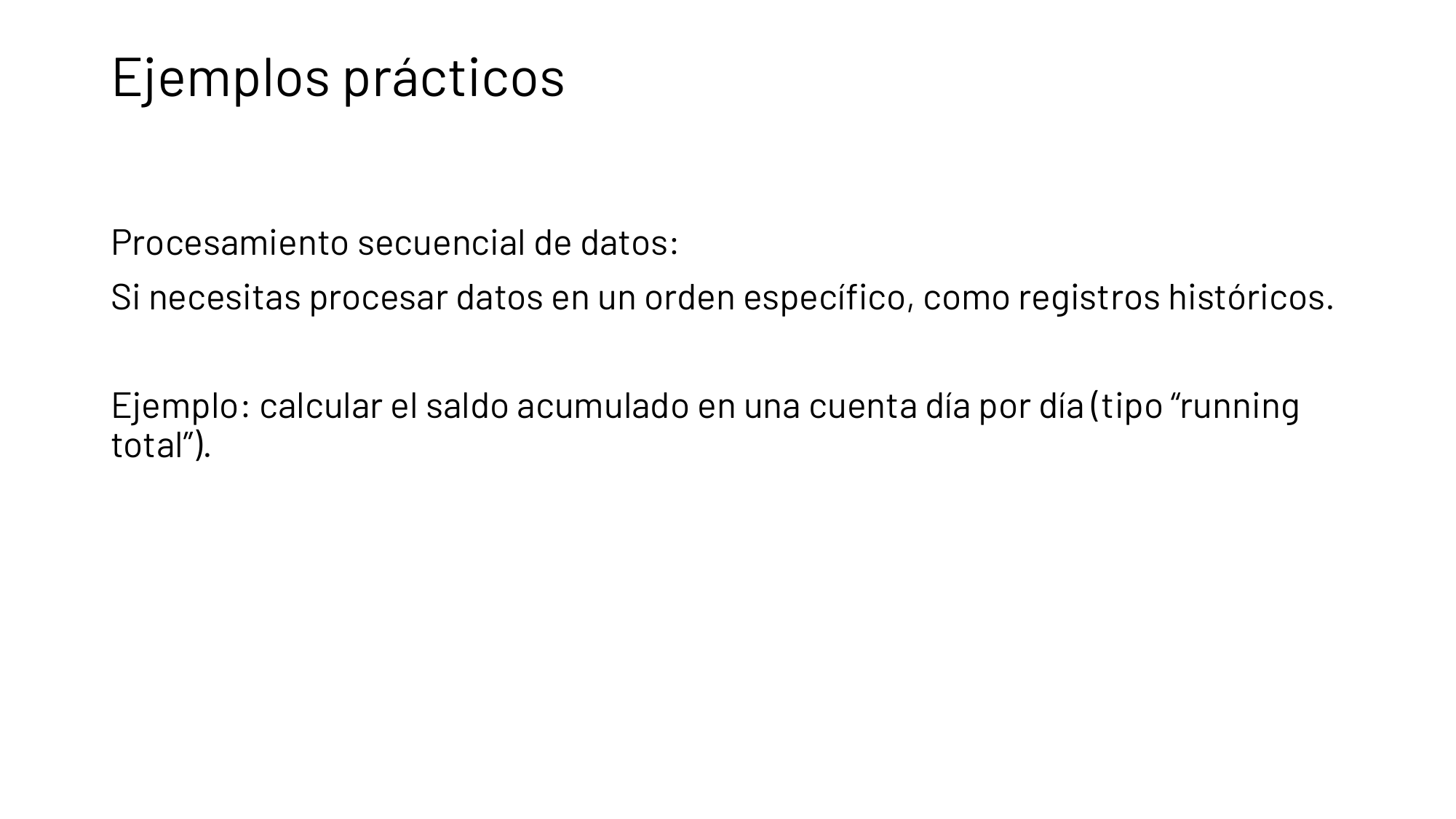

# Ejemplos prácticos
Procesamiento secuencial de datos:
Si necesitas procesar datos en un orden específico, como registros históricos.

Ejemplo: calcular el saldo acumulado en una cuenta día por día (tipo “running total”).